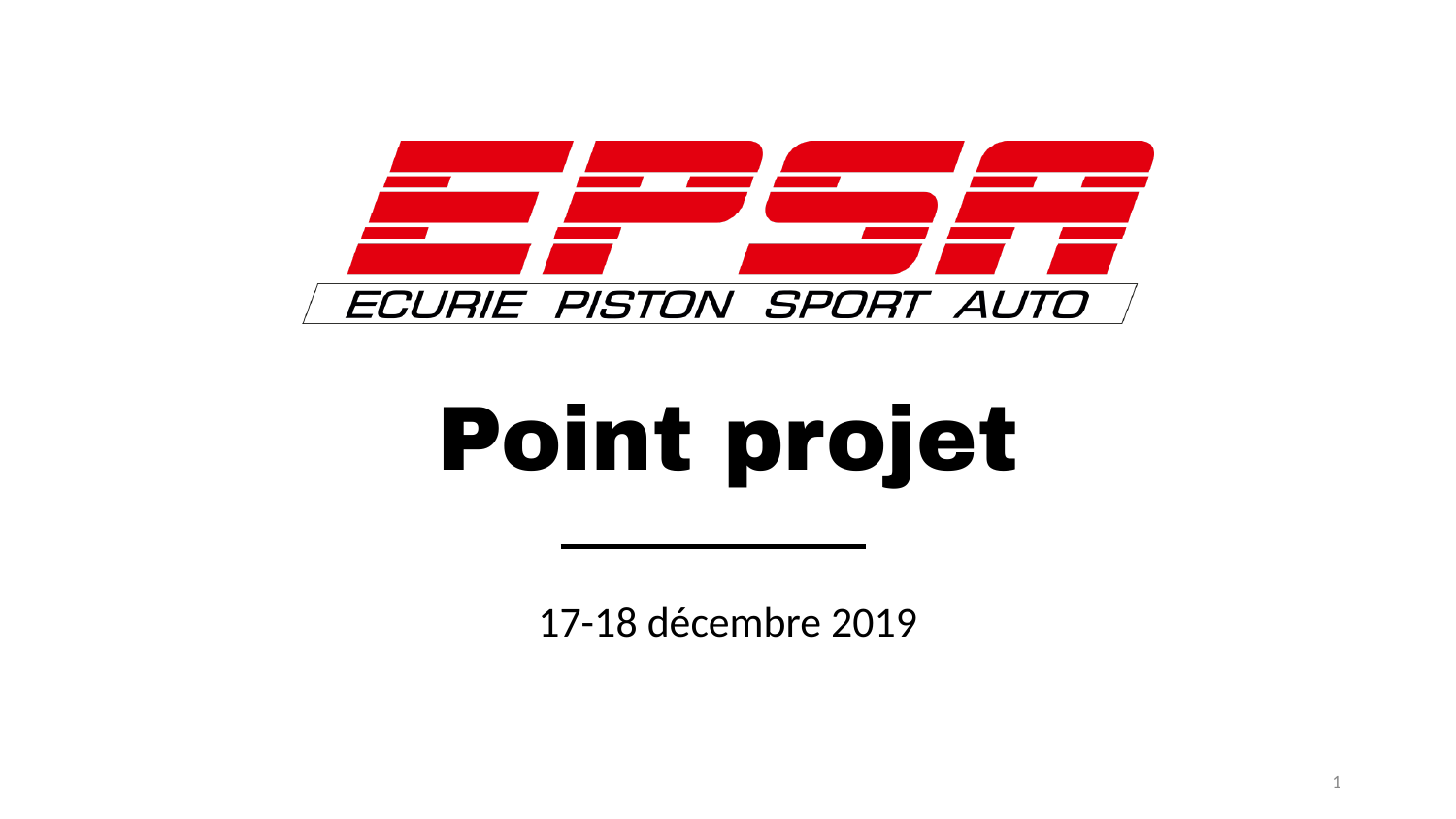

# Point projet
17-18 décembre 2019
1